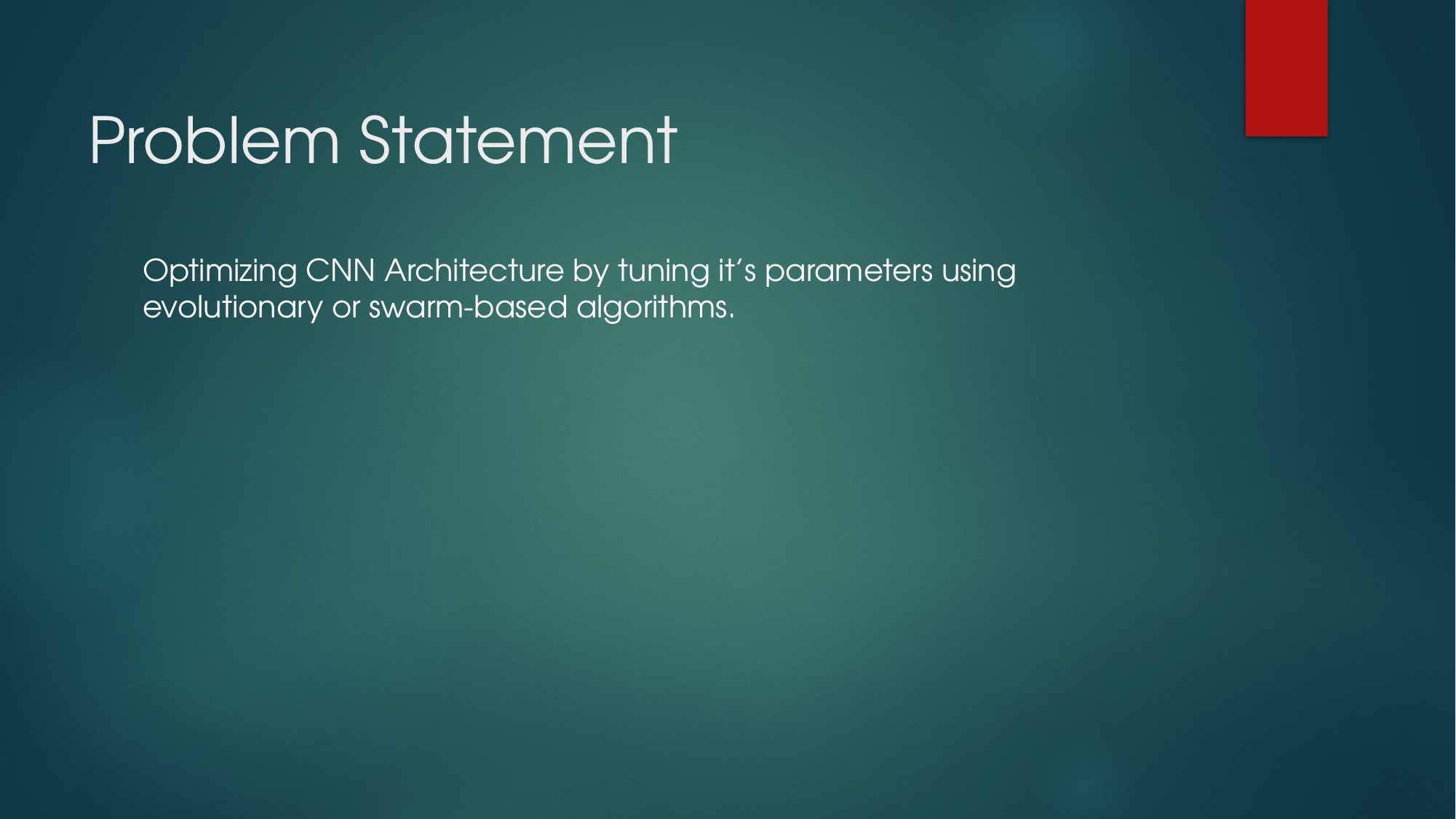

# Problem Statement
Optimizing CNN Architecture by tuning it’s parameters using evolutionary or swarm-based algorithms.